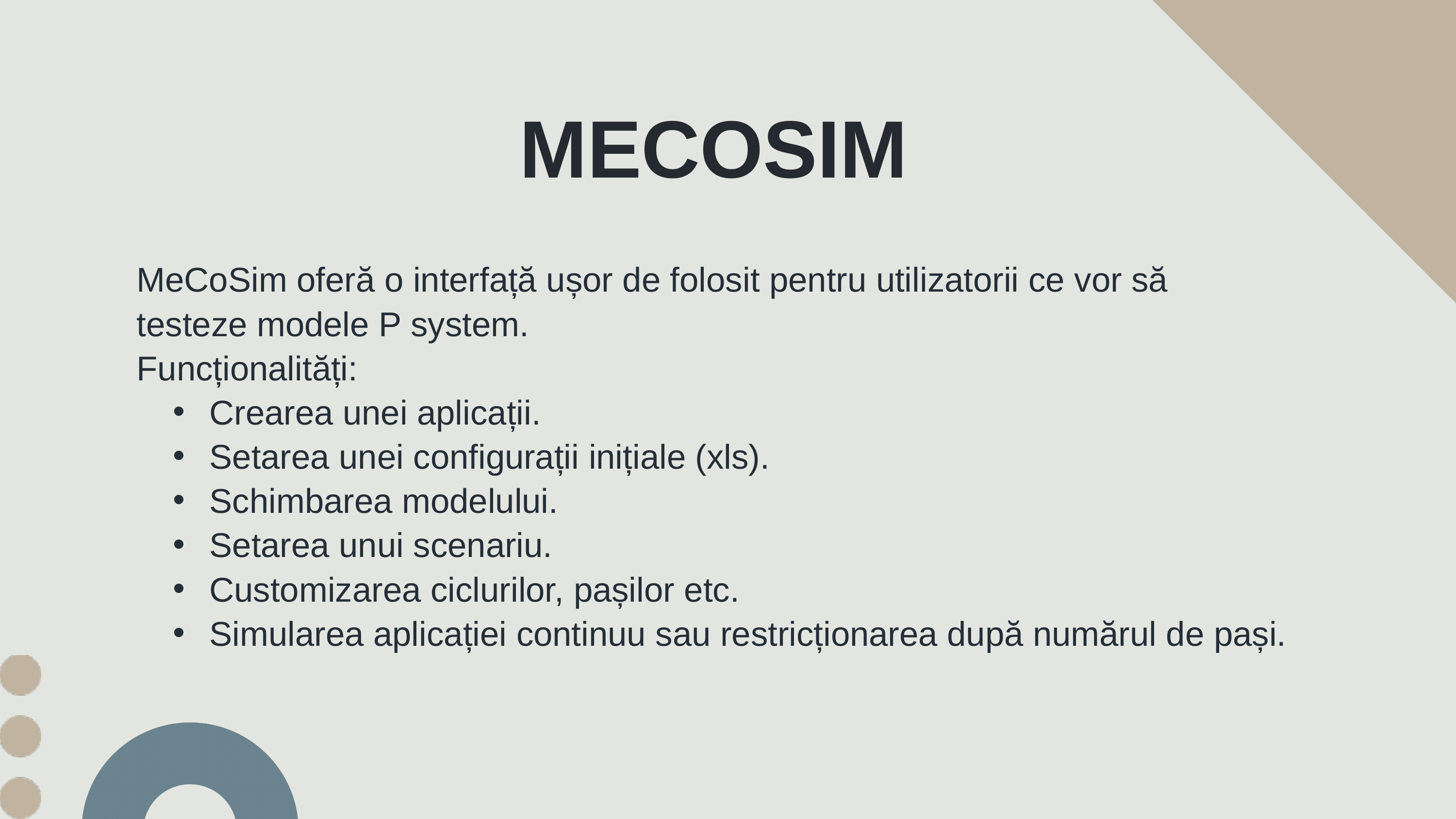

MECOSIM
MeCoSim oferă o interfață ușor de folosit pentru utilizatorii ce vor să

testeze modele P system.

Funcționalități:

Crearea unei aplicații.

Setarea unei configurații inițiale (xls).

Schimbarea modelului.

Setarea unui scenariu.

Customizarea ciclurilor, pașilor etc.

Simularea aplicației continuu sau restricționarea după numărul de pași.